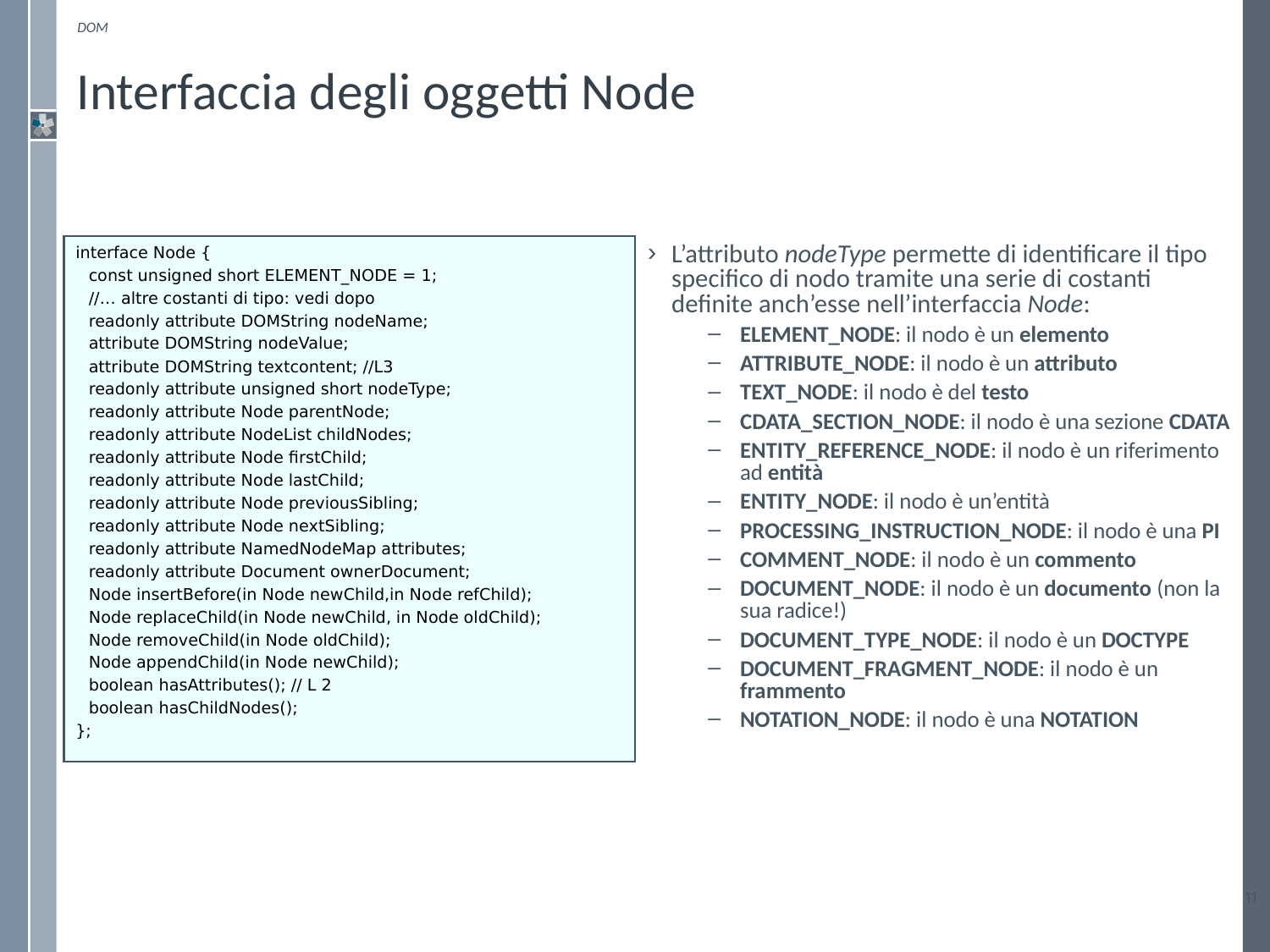

DOM
# Interfaccia degli oggetti Node
interface Node {
	const unsigned short ELEMENT_NODE = 1;
	//… altre costanti di tipo: vedi dopo
	readonly attribute DOMString nodeName;
	attribute DOMString nodeValue;
	attribute DOMString textcontent; //L3
	readonly attribute unsigned short nodeType;
	readonly attribute Node parentNode;
	readonly attribute NodeList childNodes;
	readonly attribute Node firstChild;
	readonly attribute Node lastChild;
	readonly attribute Node previousSibling;
	readonly attribute Node nextSibling;
	readonly attribute NamedNodeMap attributes;
	readonly attribute Document ownerDocument;
	Node insertBefore(in Node newChild,in Node refChild);
	Node replaceChild(in Node newChild, in Node oldChild);
	Node removeChild(in Node oldChild);
	Node appendChild(in Node newChild);
	boolean hasAttributes(); // L 2
	boolean hasChildNodes();
};
L’attributo nodeType permette di identificare il tipo specifico di nodo tramite una serie di costanti definite anch’esse nell’interfaccia Node:
ELEMENT_NODE: il nodo è un elemento
ATTRIBUTE_NODE: il nodo è un attributo
TEXT_NODE: il nodo è del testo
CDATA_SECTION_NODE: il nodo è una sezione CDATA
ENTITY_REFERENCE_NODE: il nodo è un riferimento ad entità
ENTITY_NODE: il nodo è un’entità
PROCESSING_INSTRUCTION_NODE: il nodo è una PI
COMMENT_NODE: il nodo è un commento
DOCUMENT_NODE: il nodo è un documento (non la sua radice!)
DOCUMENT_TYPE_NODE: il nodo è un DOCTYPE
DOCUMENT_FRAGMENT_NODE: il nodo è un frammento
NOTATION_NODE: il nodo è una NOTATION
11